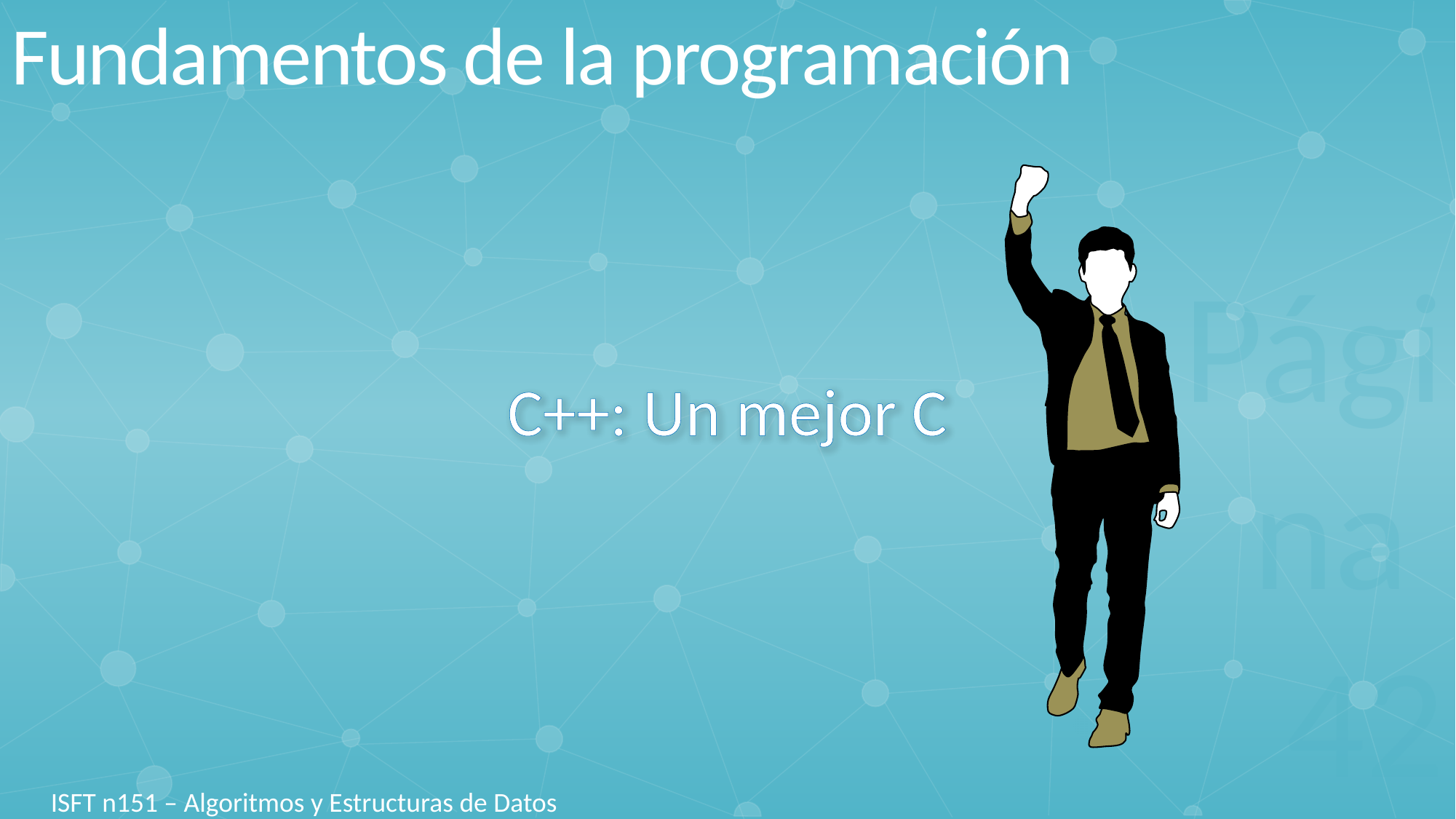

Fundamentos de la programación

C++: Un mejor C
Página 42
ISFT n151 – Algoritmos y Estructuras de Datos